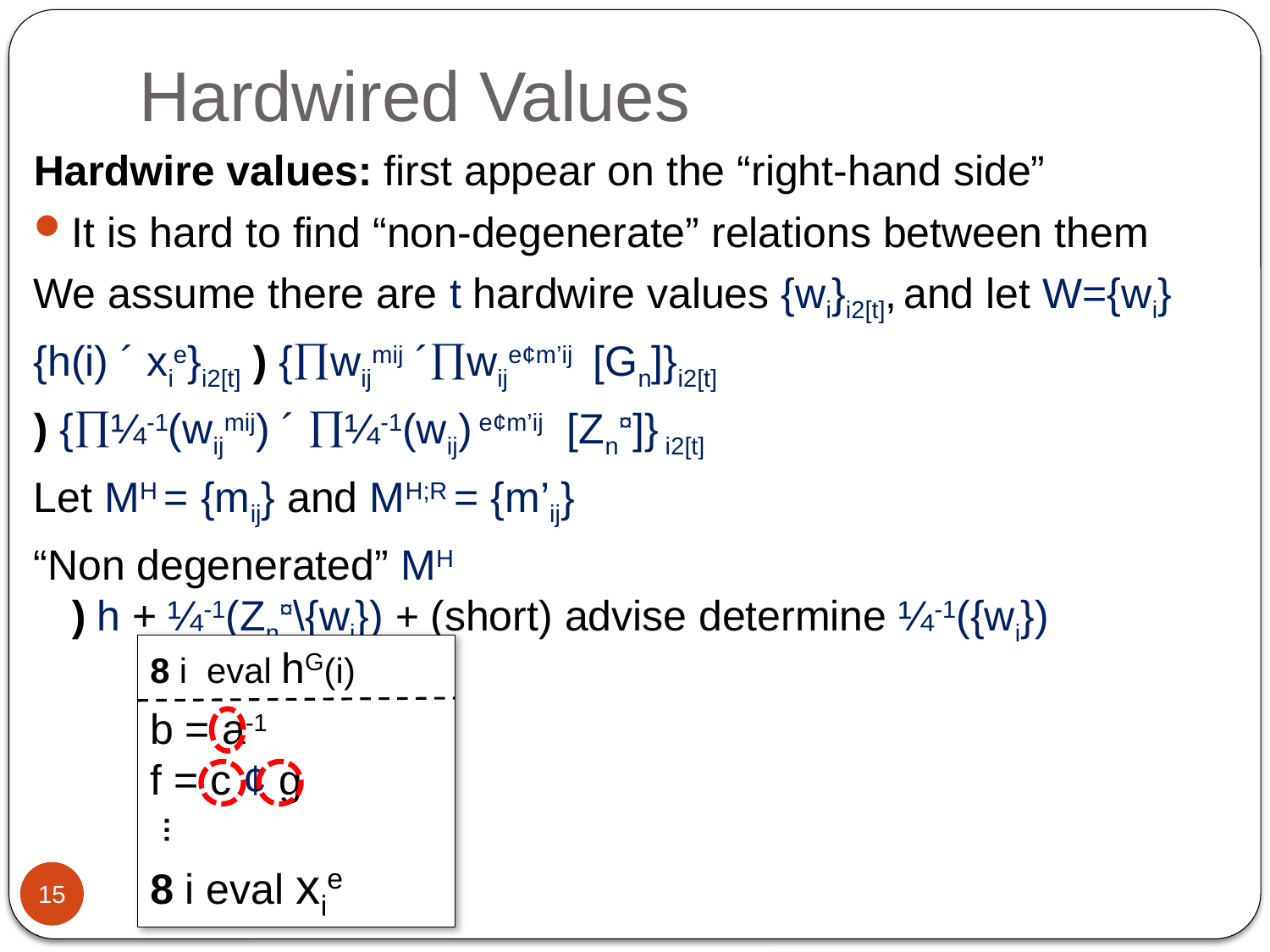

# Hardwired Values
Hardwire values: first appear on the “right-hand side”
It is hard to find “non-degenerate” relations between them
We assume there are t hardwire values {wi}i2[t], and let W={wi}
{h(i) ´ xie}i2[t] ) {∏wijmij ´∏wije¢m’ij   [Gn]}i2[t]
) {∏¼-1(wijmij) ´ ∏¼-1(wij) e¢m’ij  [Zn¤]} i2[t]
Let MH = {mij} and MH;R = {m’ij}
“Non degenerated” MH
) h + ¼-1(Zn¤\{wi}) + (short) advise determine ¼-1({wi})
8 i  eval hG(i)

b = a-1
f = c ¢ g

8 i eval xie
…

15